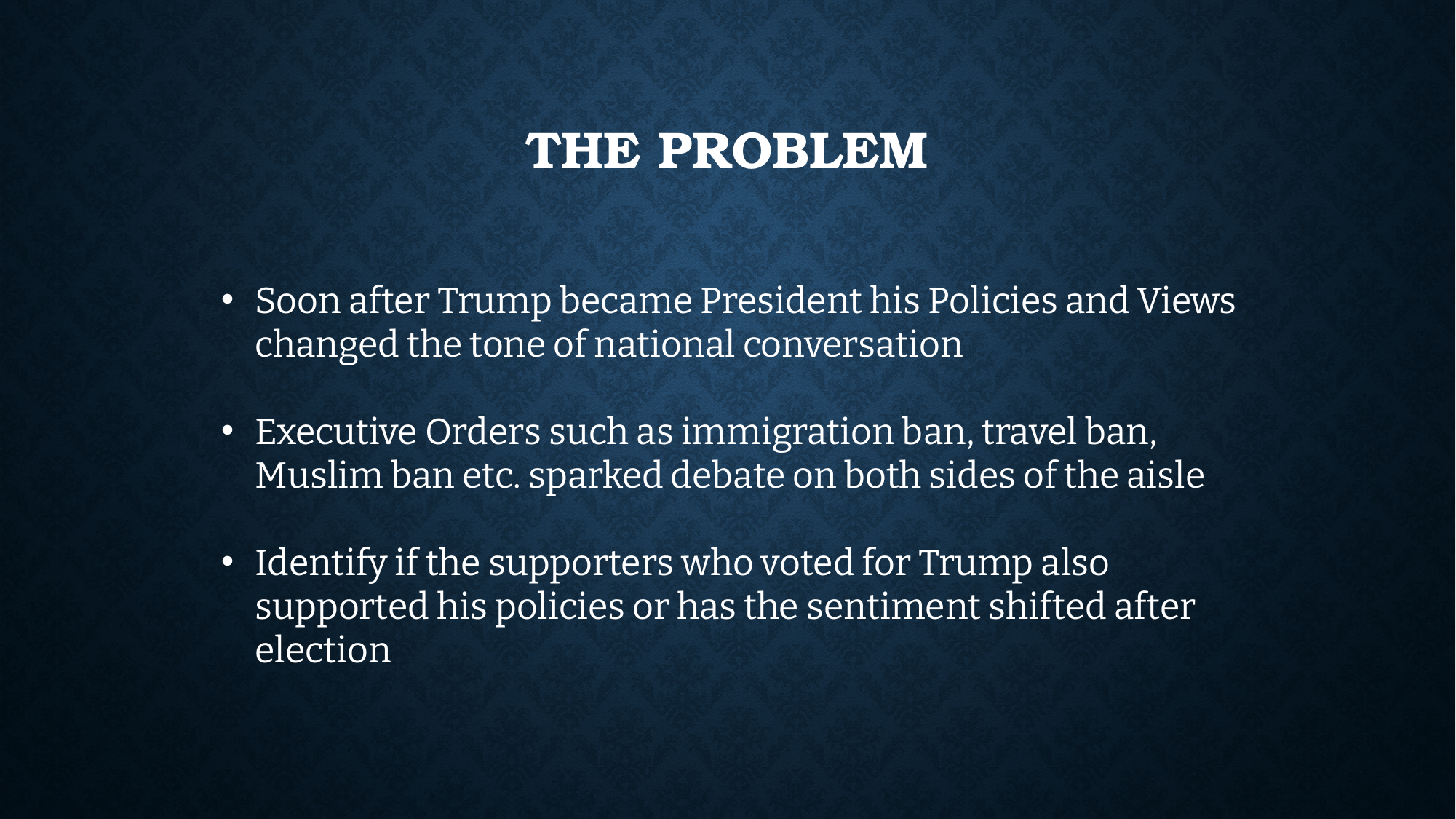

# The Problem
Soon after Trump became President his Policies and Views changed the tone of national conversation

Executive Orders such as immigration ban, travel ban, Muslim ban etc. sparked debate on both sides of the aisle

Identify if the supporters who voted for Trump also supported his policies or has the sentiment shifted after election